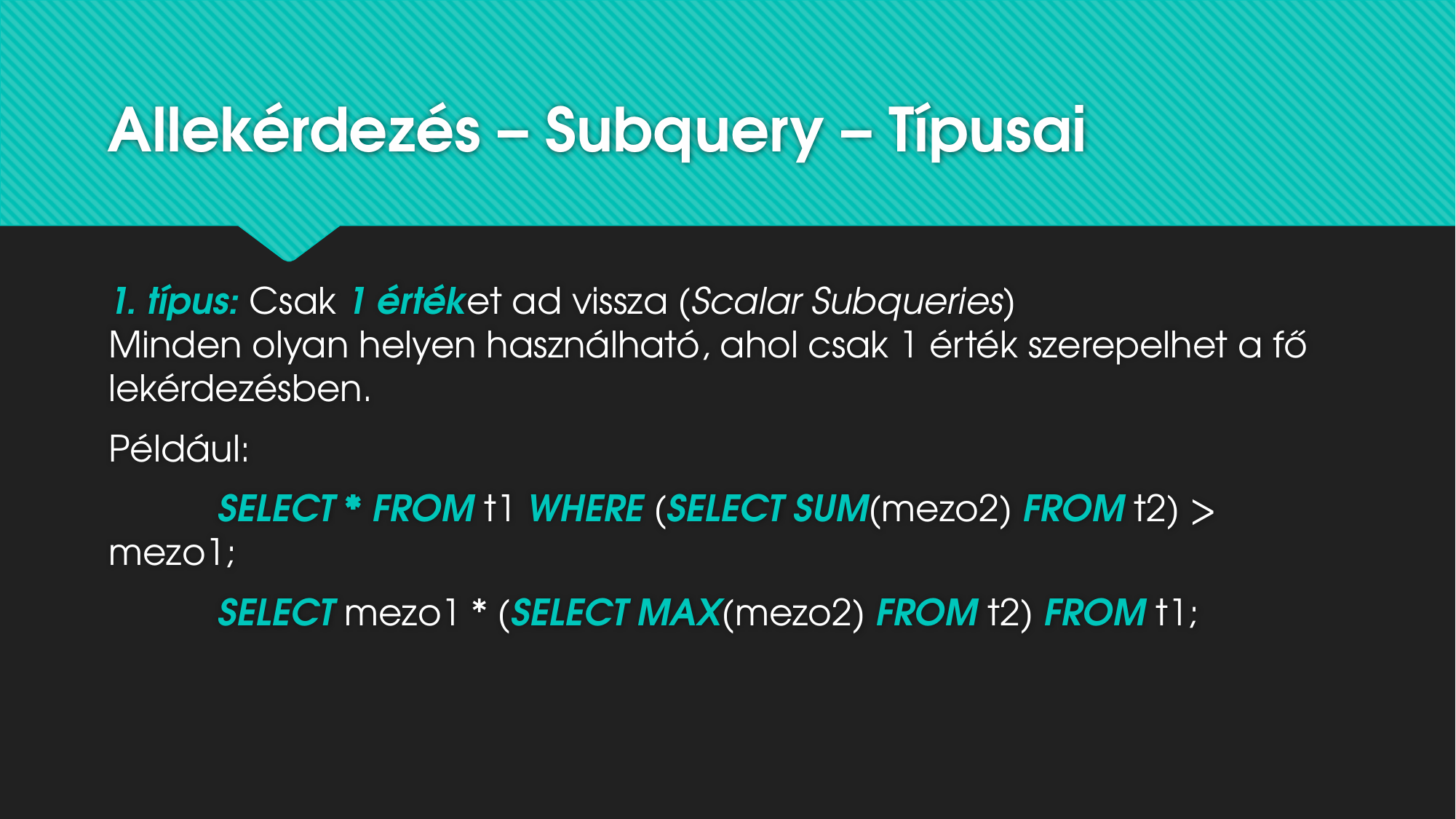

# Allekérdezés – Subquery – Típusai
1. típus: Csak 1 értéket ad vissza (Scalar Subqueries)
Minden olyan helyen használható, ahol csak 1 érték szerepelhet a fő lekérdezésben.
Például:
	SELECT * FROM t1 WHERE (SELECT SUM(mezo2) FROM t2) > mezo1;
	SELECT mezo1 * (SELECT MAX(mezo2) FROM t2) FROM t1;